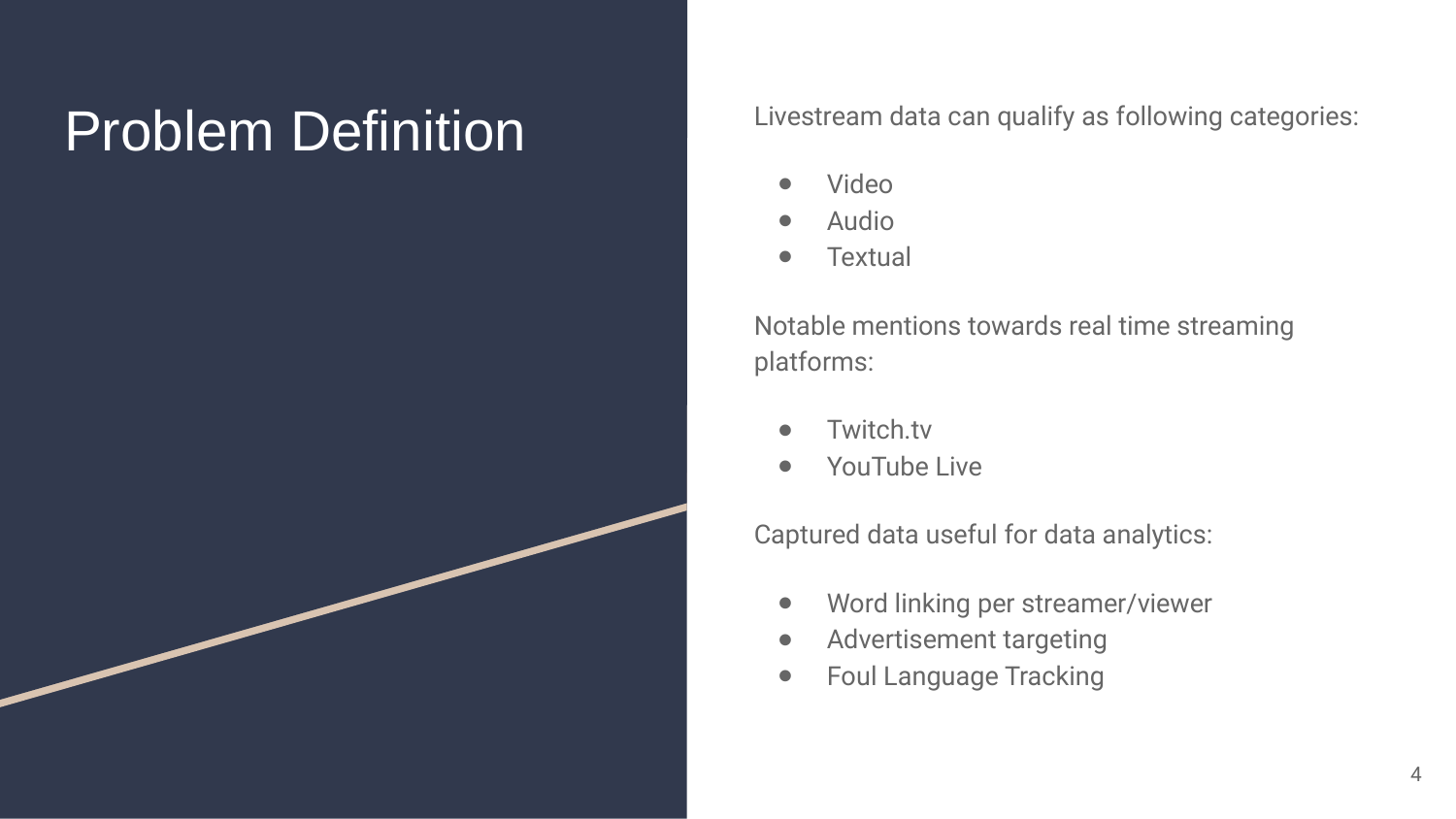

# Problem Definition
Livestream data can qualify as following categories:
Video
Audio
Textual
Notable mentions towards real time streaming platforms:
Twitch.tv
YouTube Live
Captured data useful for data analytics:
Word linking per streamer/viewer
Advertisement targeting
Foul Language Tracking
4